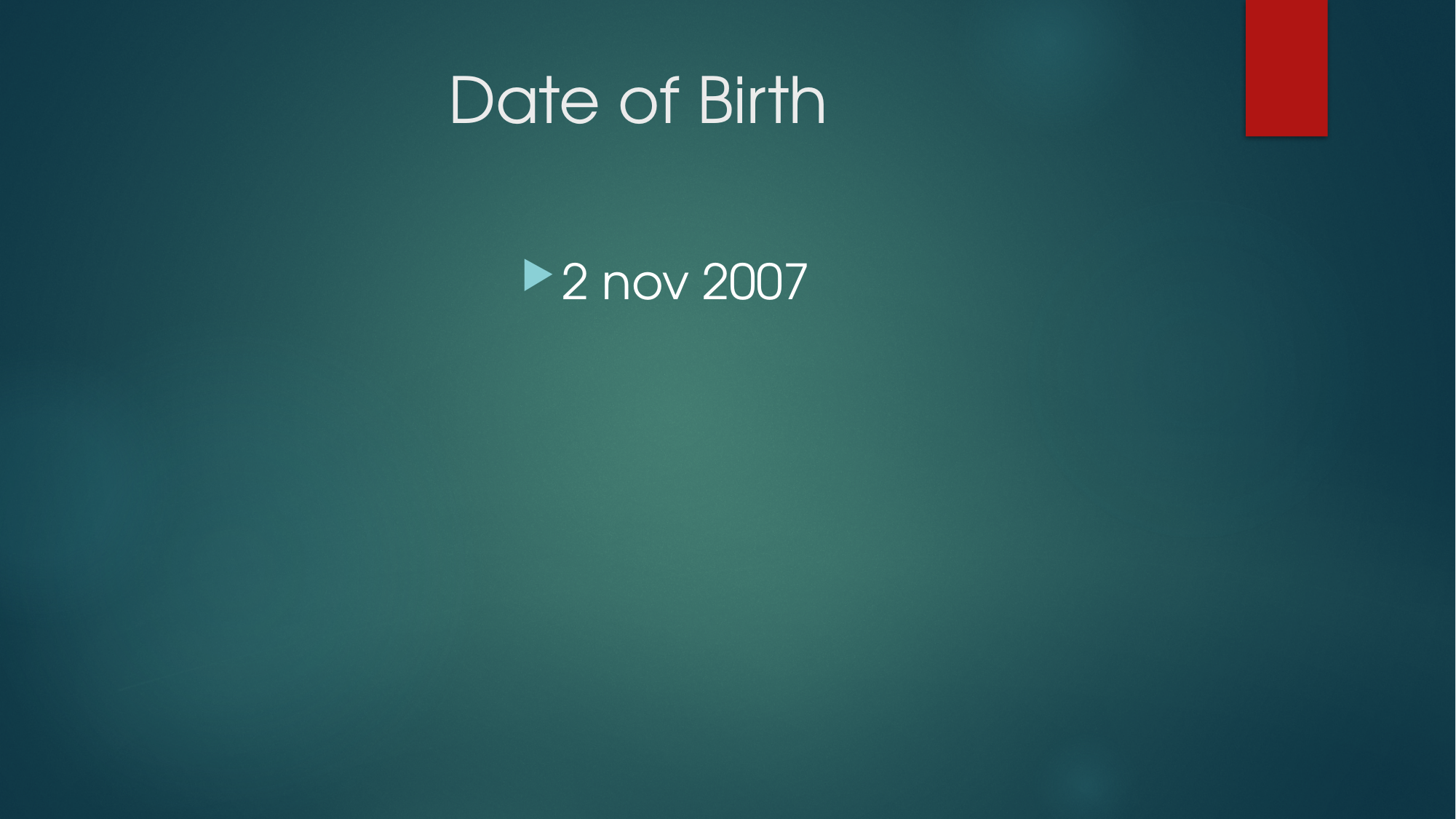

# Date of Birth
2 nov 2007